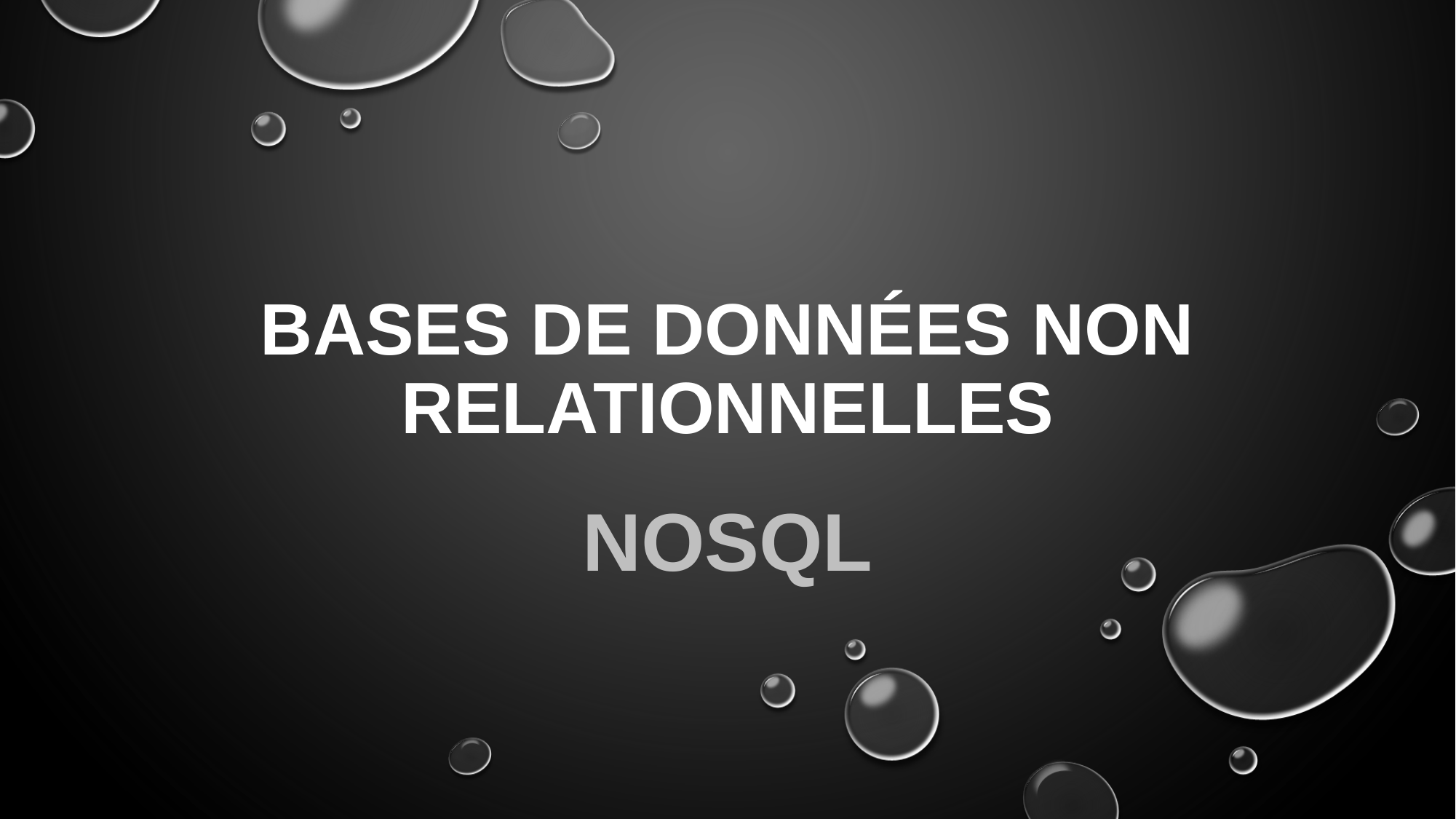

# Bases de données Non Relationnelles
NoSQL